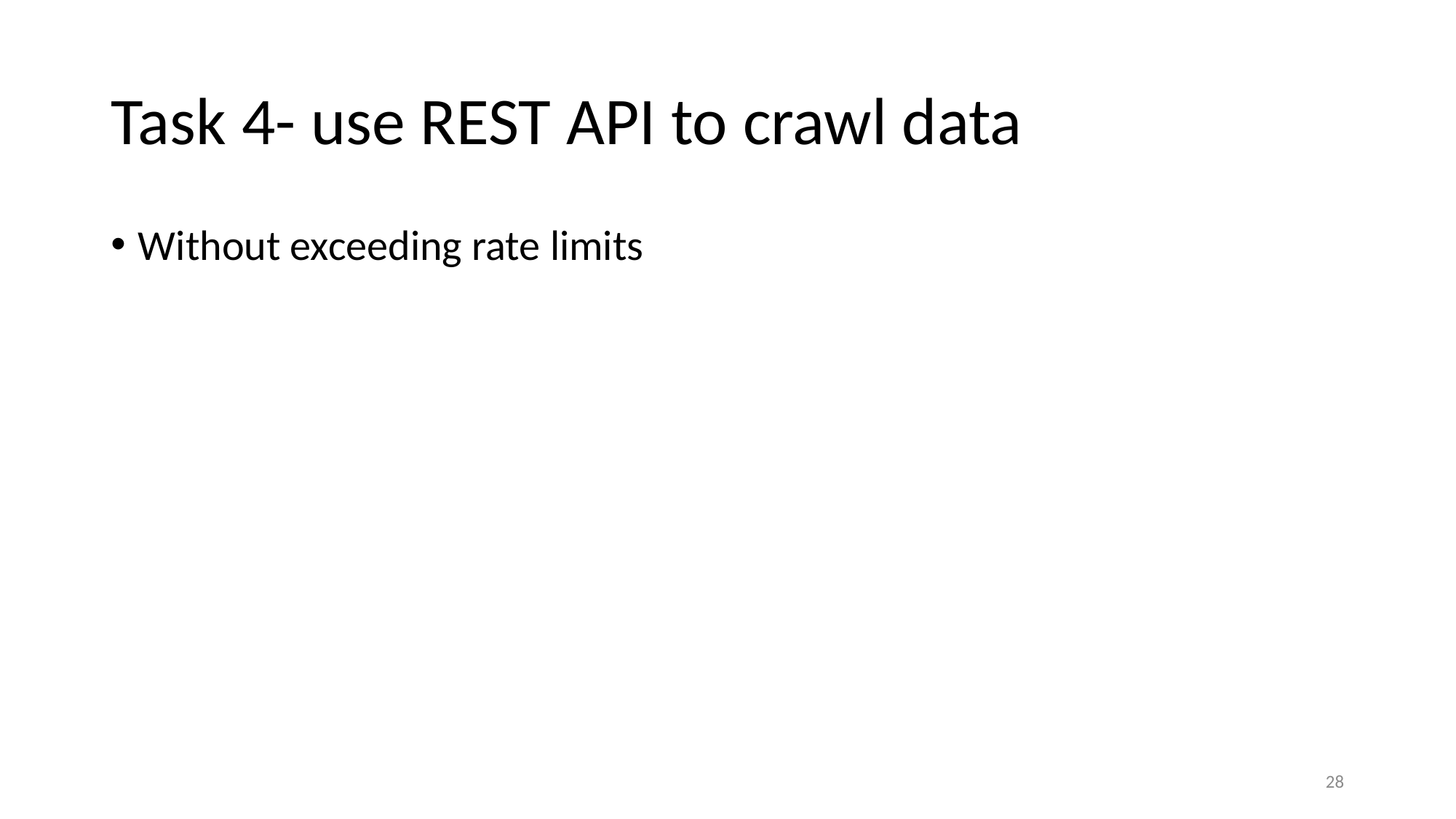

# Task 4- use REST API to crawl data
Without exceeding rate limits
28